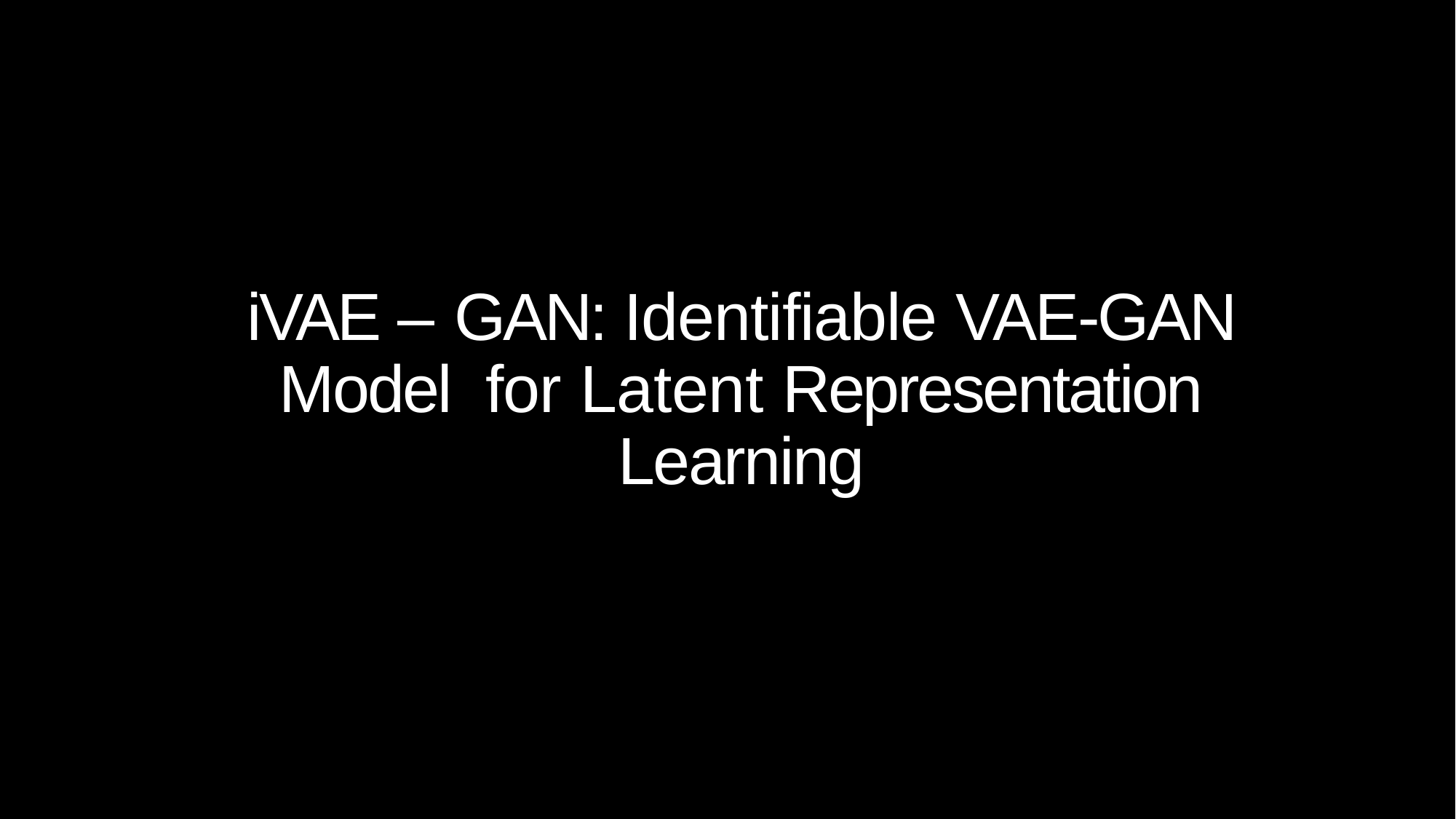

# iVAE – GAN: Identifiable VAE-GAN Model  for Latent Representation Learning